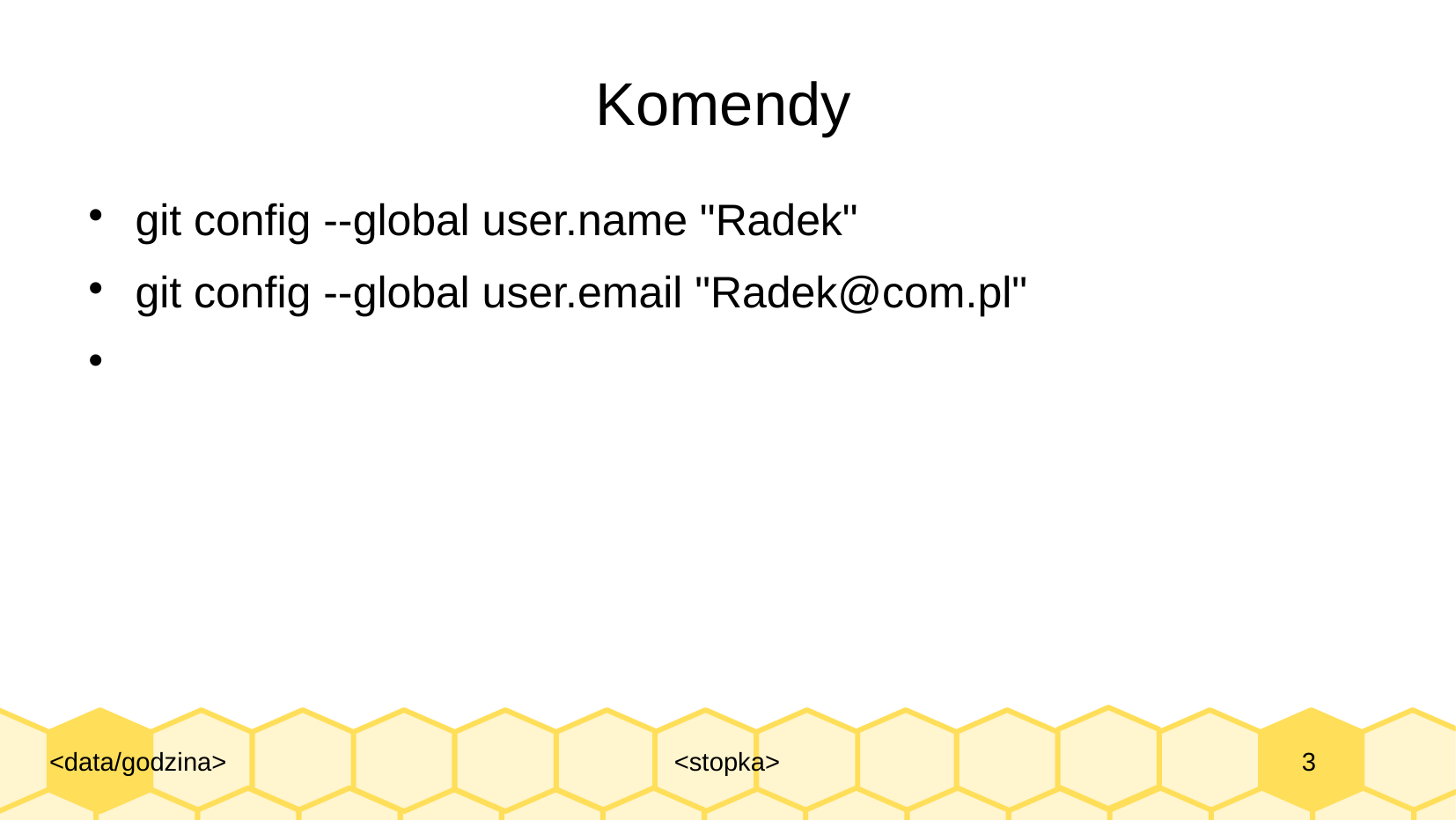

# Komendy
git config --global user.name "Radek"
git config --global user.email "Radek@com.pl"